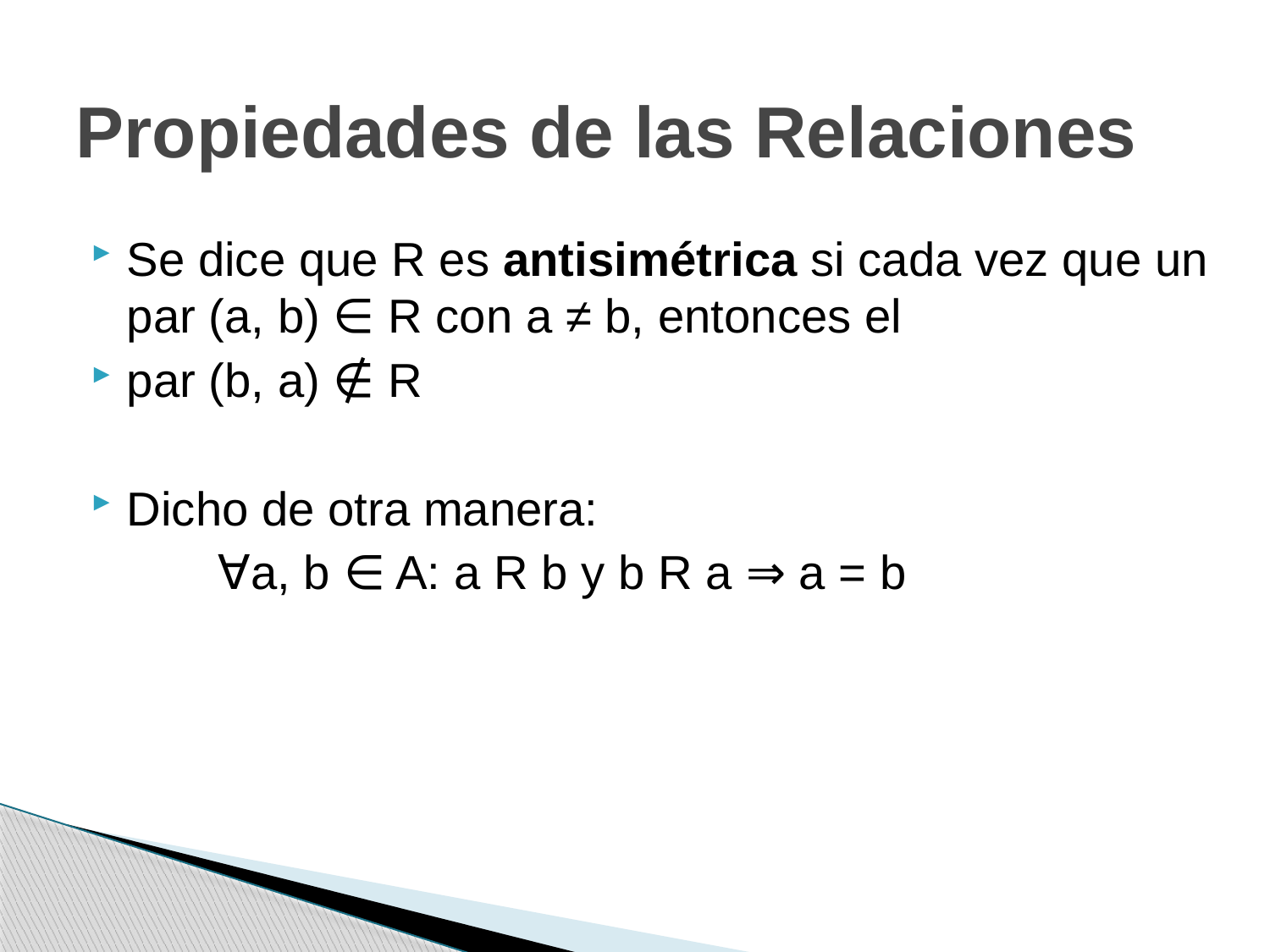

# Propiedades de las Relaciones
Se dice que R es antisimétrica si cada vez que un par (a, b) ∈ R con a ≠ b, entonces el
par (b, a) ∉ R

Dicho de otra manera:
	∀a, b ∈ A: a R b y b R a ⇒ a = b